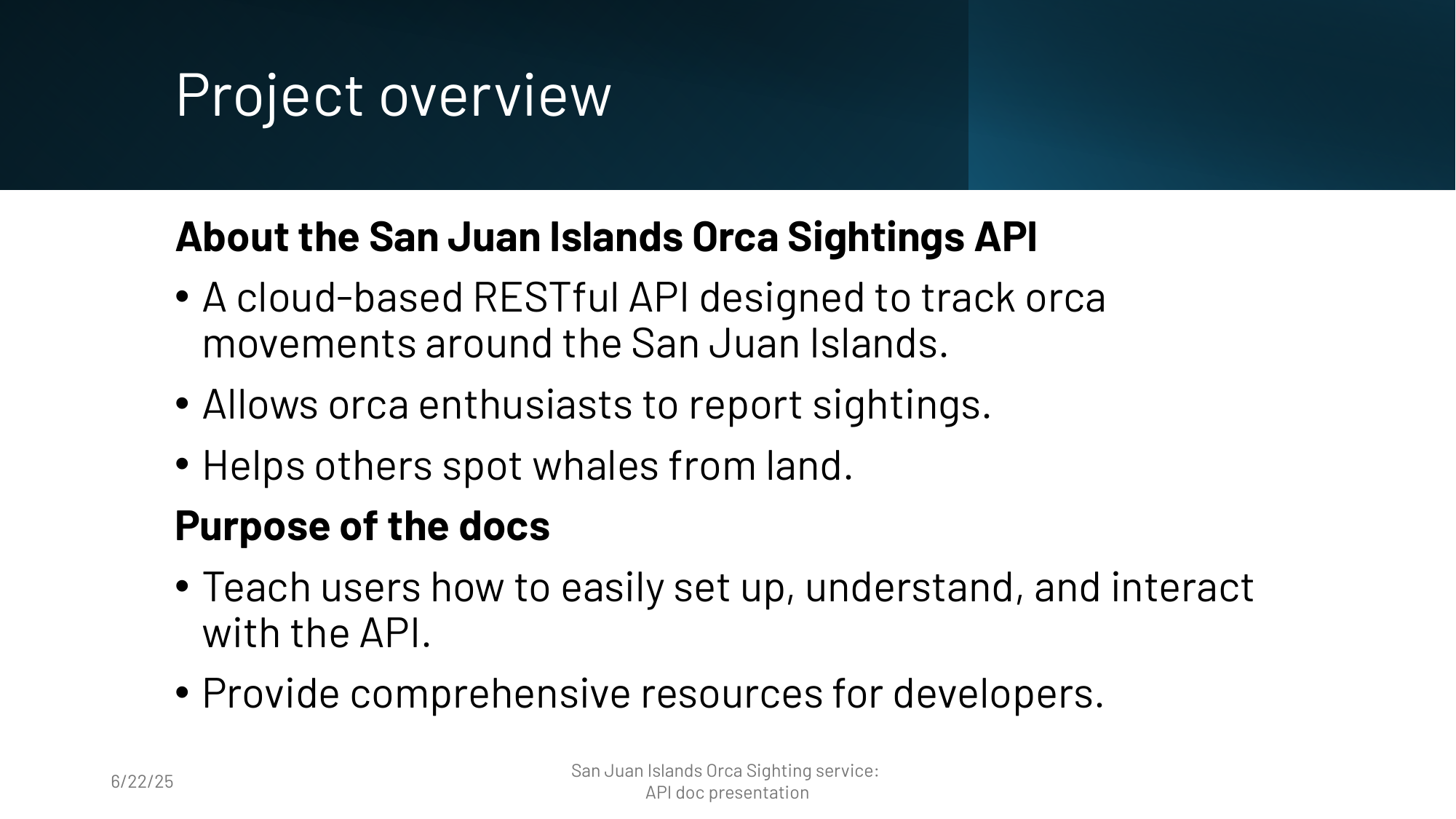

# Project overview
About the San Juan Islands Orca Sightings API
A cloud-based RESTful API designed to track orca movements around the San Juan Islands.
Allows orca enthusiasts to report sightings.
Helps others spot whales from land.
Purpose of the docs
Teach users how to easily set up, understand, and interact with the API.
Provide comprehensive resources for developers.

6/22/25
San Juan Islands Orca Sighting service:
API doc presentation
2